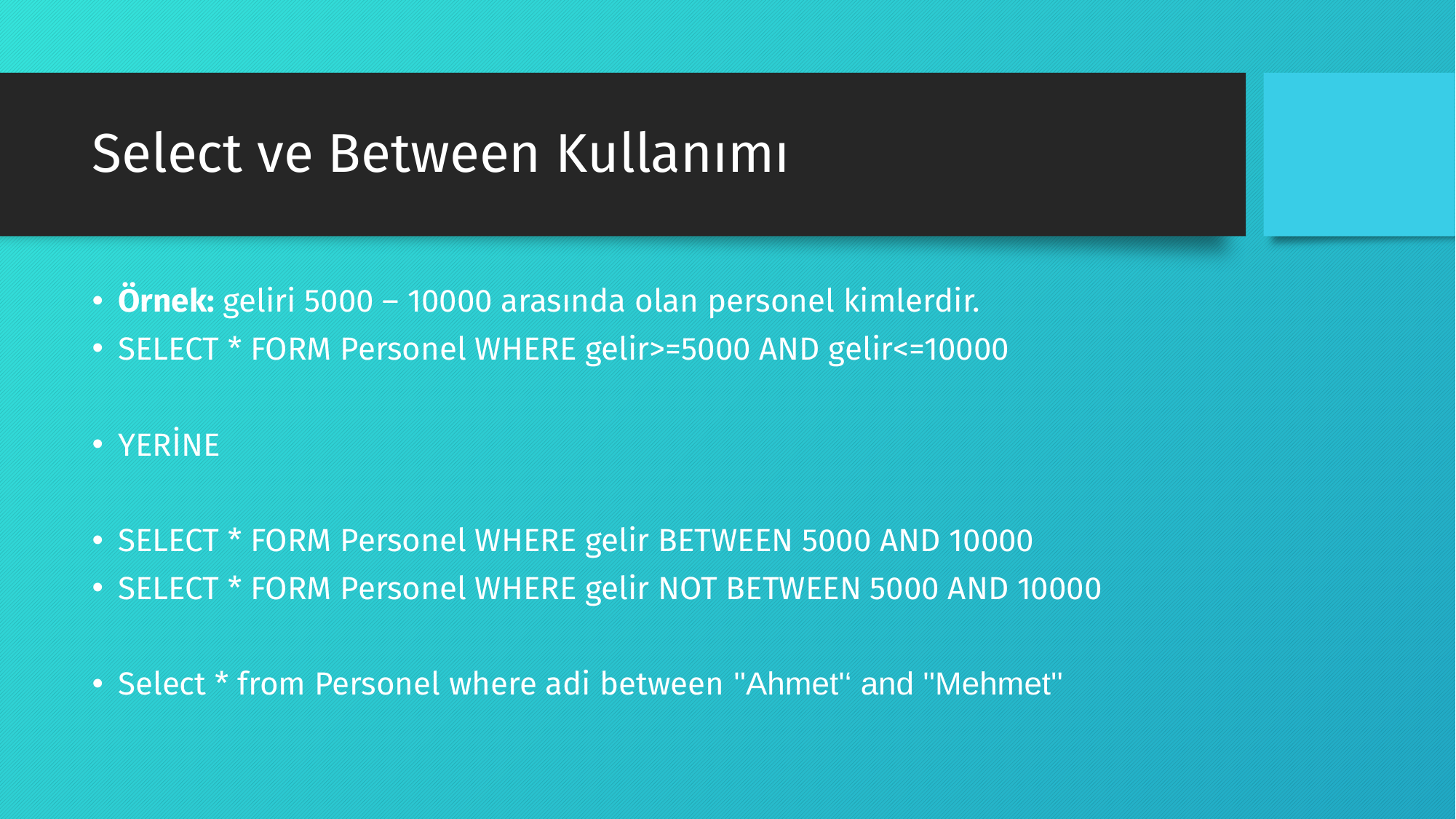

# Select ve Between Kullanımı
Örnek: geliri 5000 – 10000 arasında olan personel kimlerdir.
SELECT * FORM Personel WHERE gelir>=5000 AND gelir<=10000

YERİNE

SELECT * FORM Personel WHERE gelir BETWEEN 5000 AND 10000
SELECT * FORM Personel WHERE gelir NOT BETWEEN 5000 AND 10000

Select * from Personel where adi between ''Ahmet'‘ and ''Mehmet''